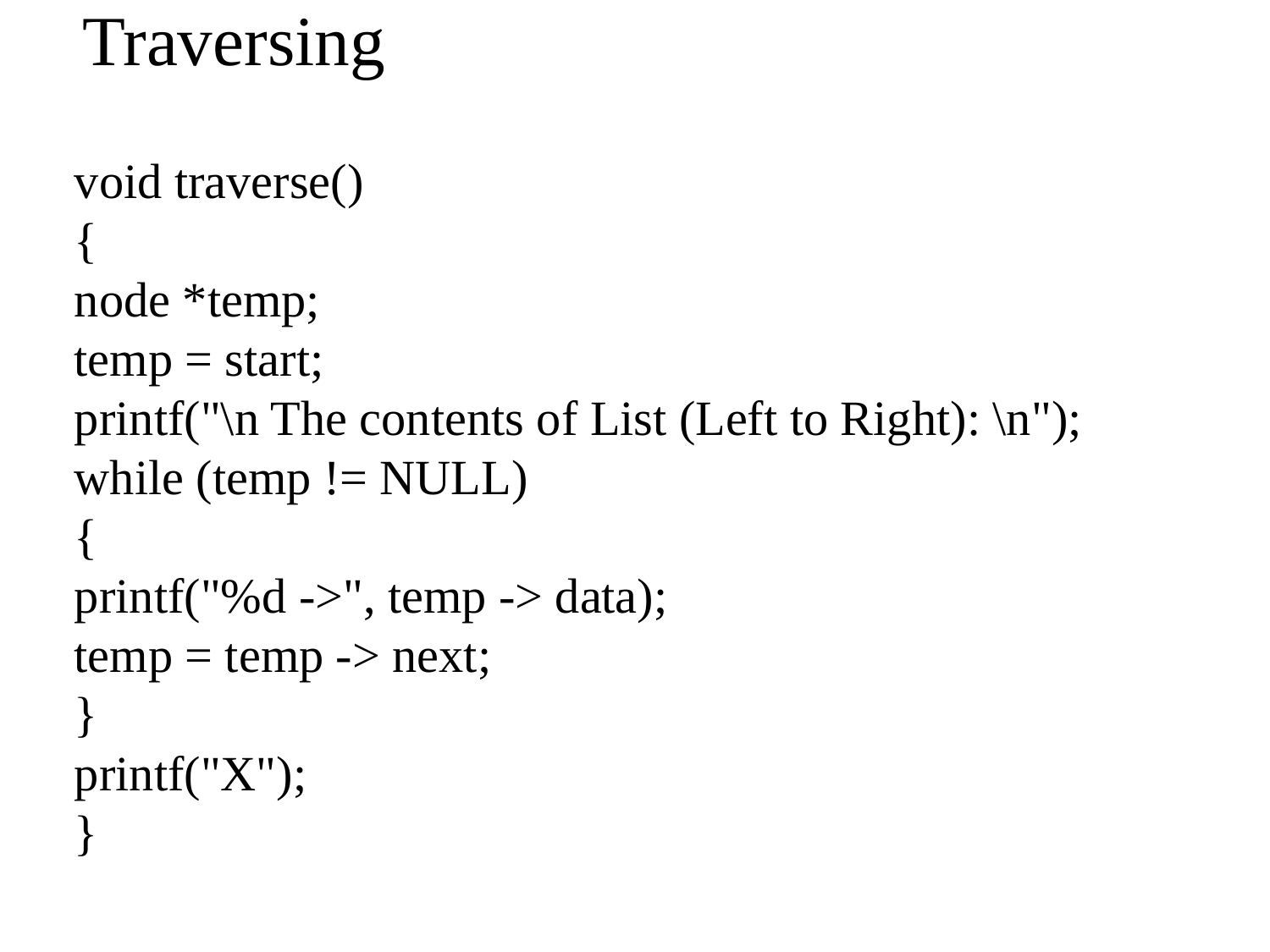

# Traversing
void traverse()
{
node *temp;
temp = start;
printf("\n The contents of List (Left to Right): \n"); while (temp != NULL)
{
printf("%d ->", temp -> data);
temp = temp -> next;
}
printf("X");
}